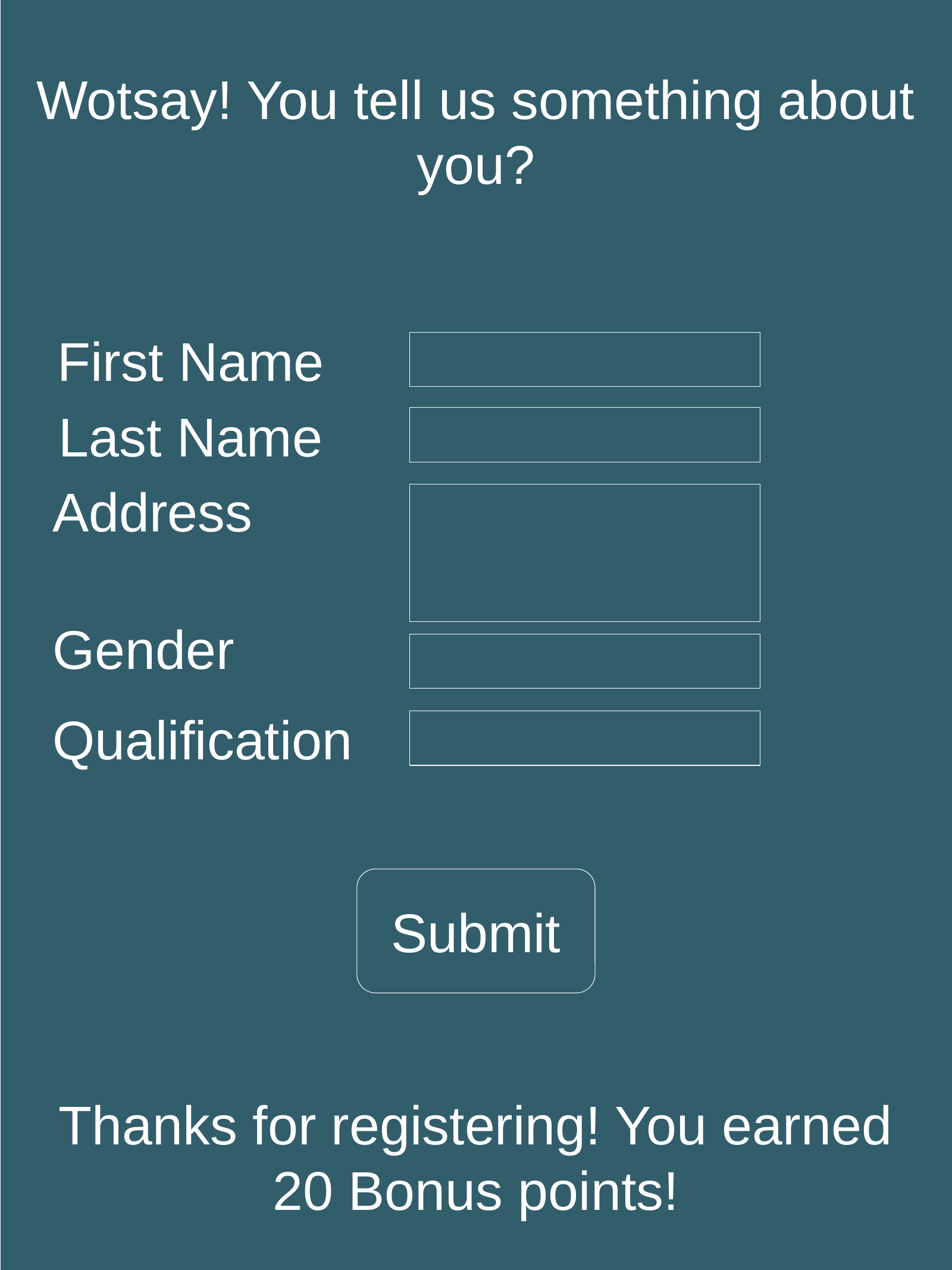

Wotsay! You tell us something about you?
First Name

Last Name

Address

Gender

Qualification

Submit
Thanks for registering! You earned 20 Bonus points!